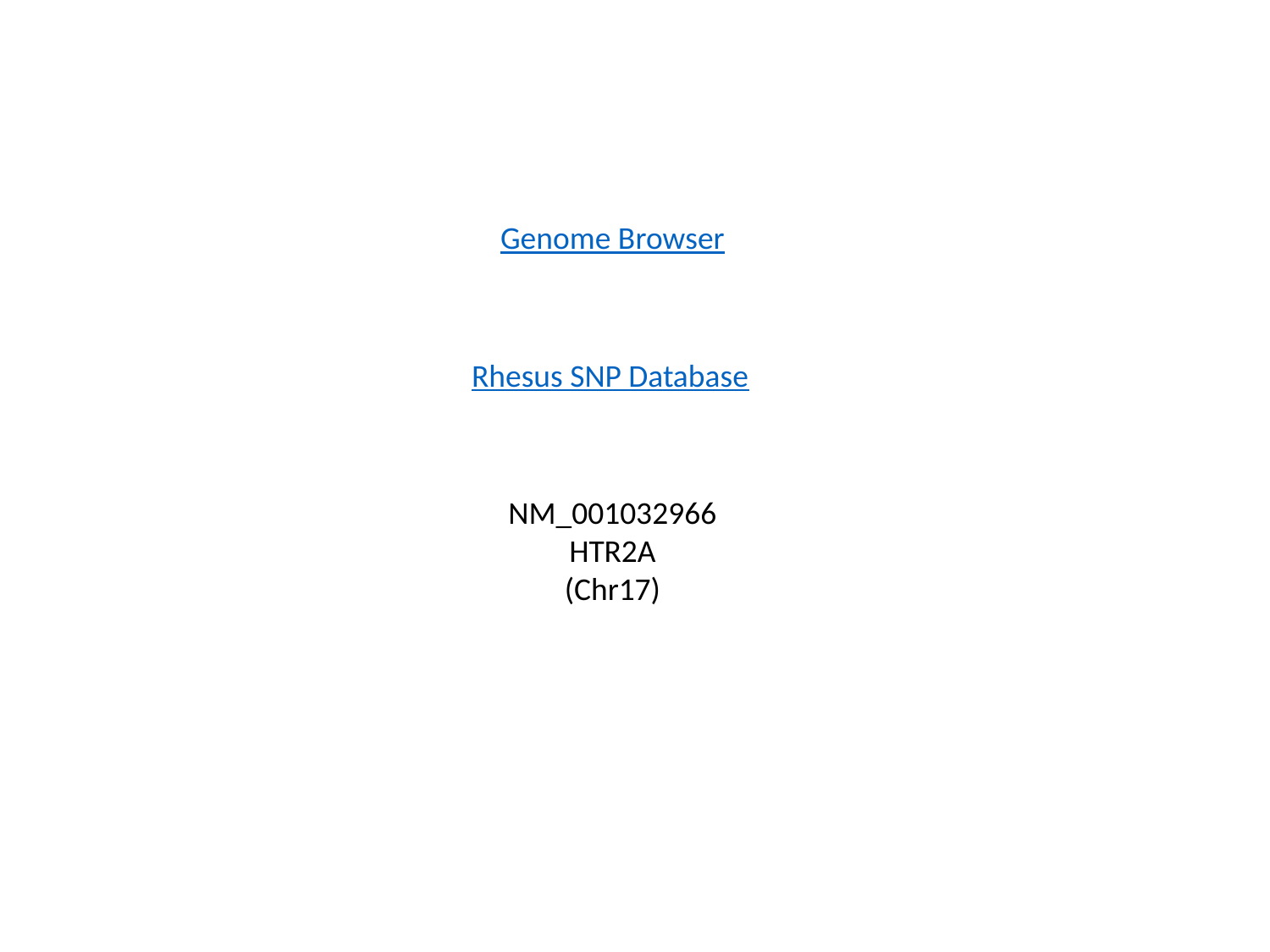

Genome Browser
Rhesus SNP Database
NM_001032966
HTR2A
(Chr17)